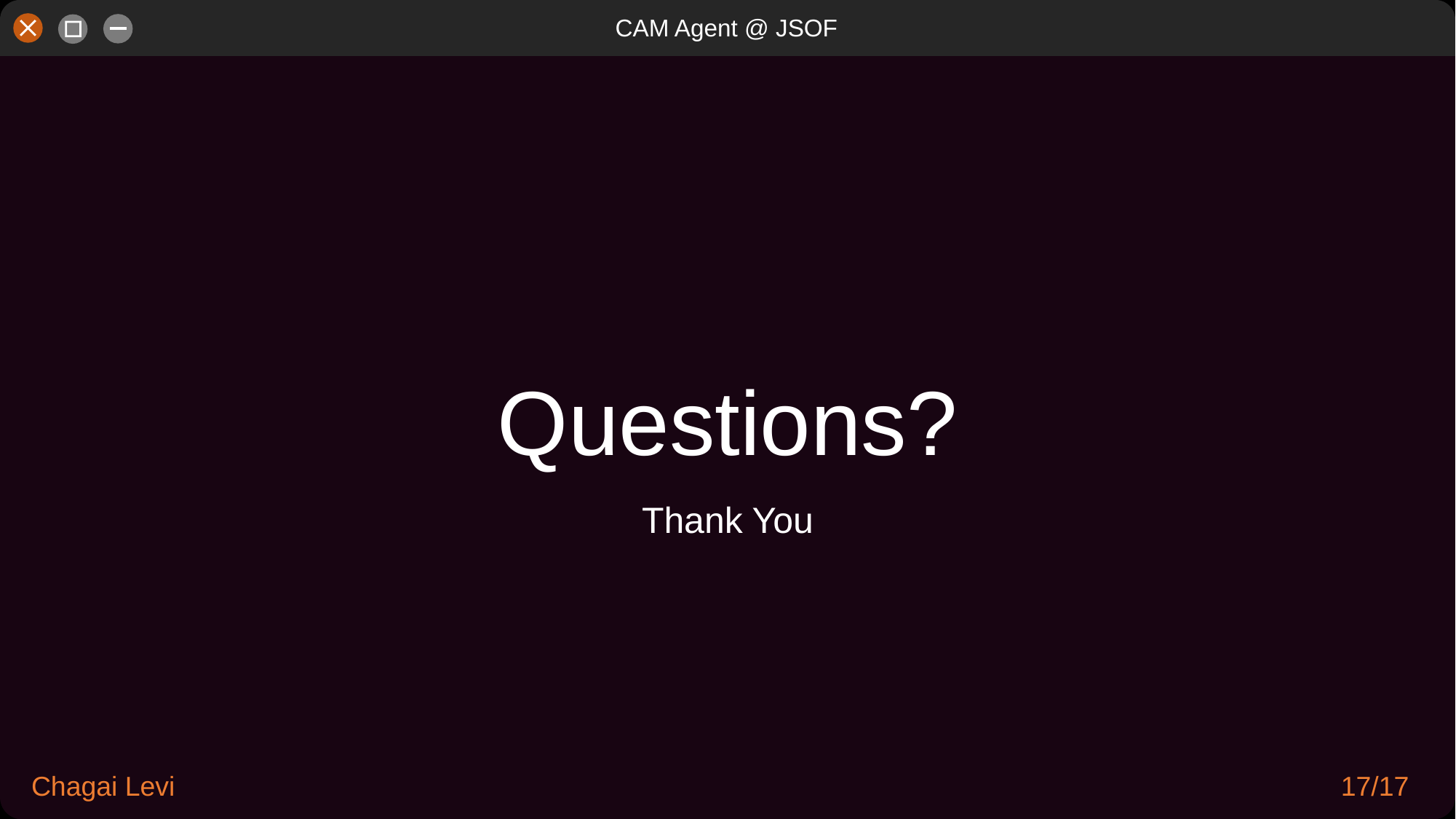

CAM Agent @ JSOF
# Questions?
Thank You
Chagai Levi
17/17